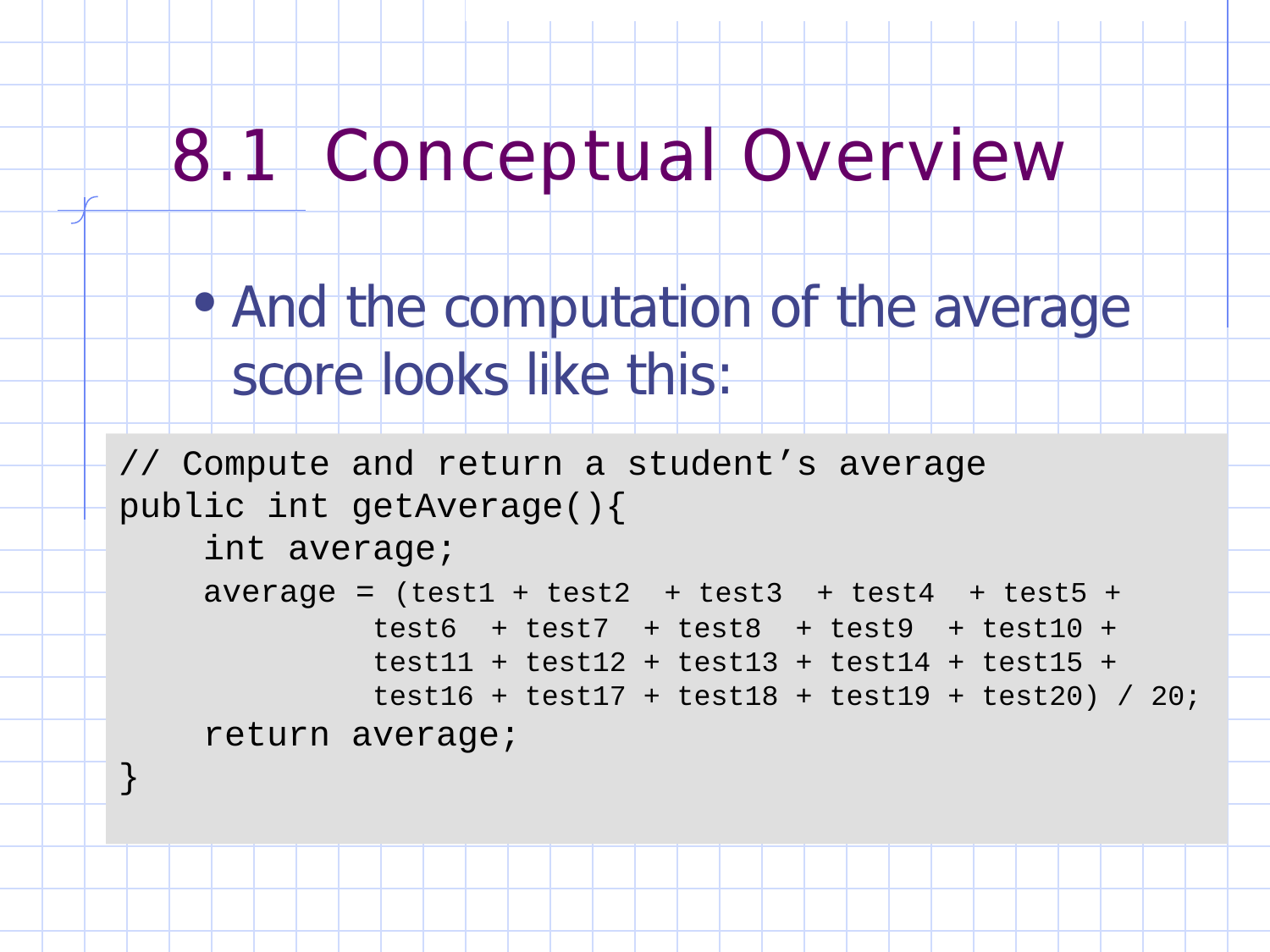

# 8.1  Conceptual Overview
And the computation of the average score looks like this:

// Compute and return a student’s average
public int getAverage(){
    int average;
    average = (test1 + test2  + test3  + test4  + test5 +
               test6  + test7  + test8  + test9  + test10 +
               test11 + test12 + test13 + test14 + test15 +
               test16 + test17 + test18 + test19 + test20) / 20;
    return average;
}